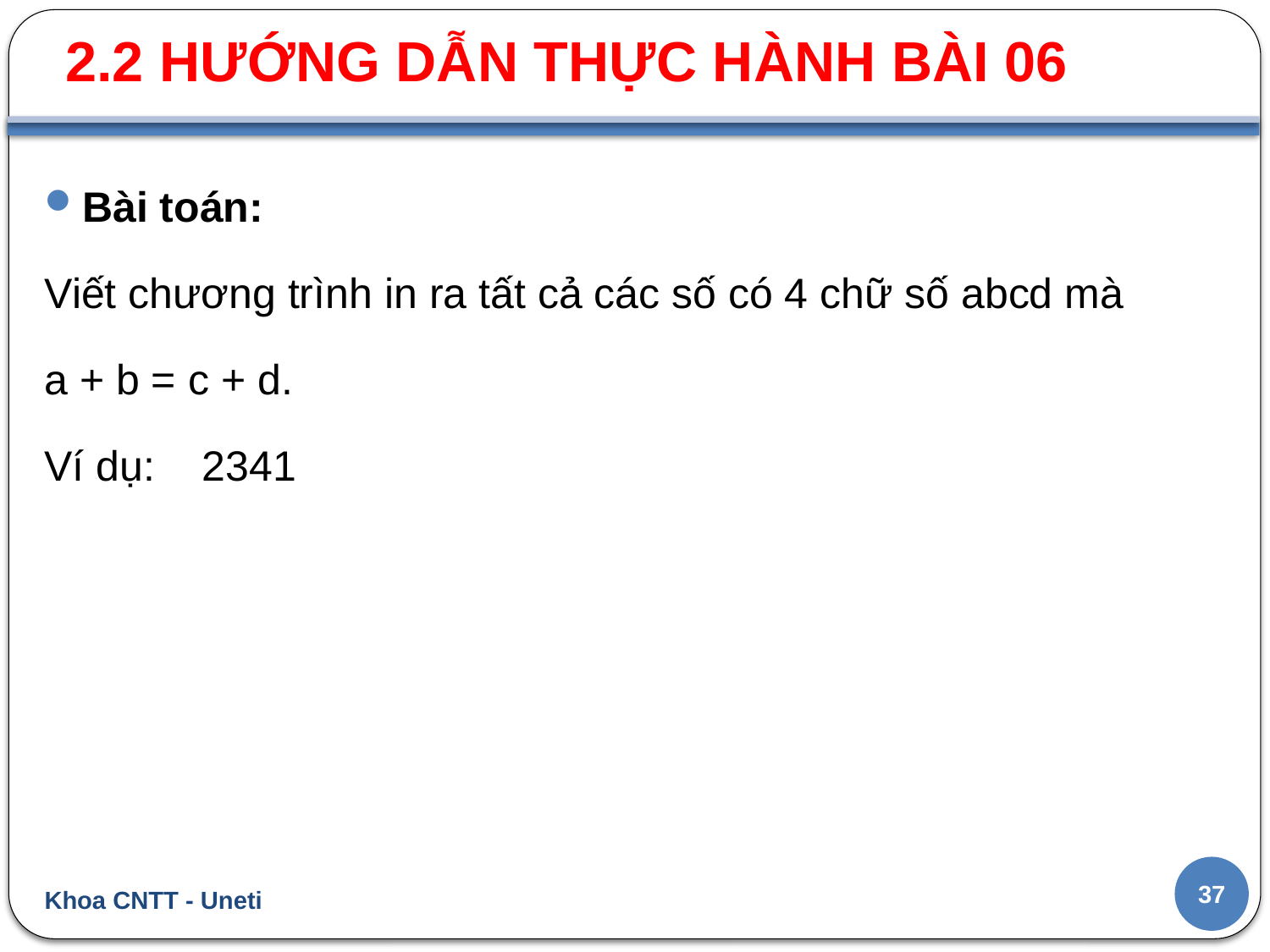

2.2 HƯỚNG DẪN THỰC HÀNH BÀI 06
Bài toán:
Viết chương trình in ra tất cả các số có 4 chữ số abcd mà
a + b = c + d.
Ví dụ:    2341
37
Khoa CNTT - Uneti